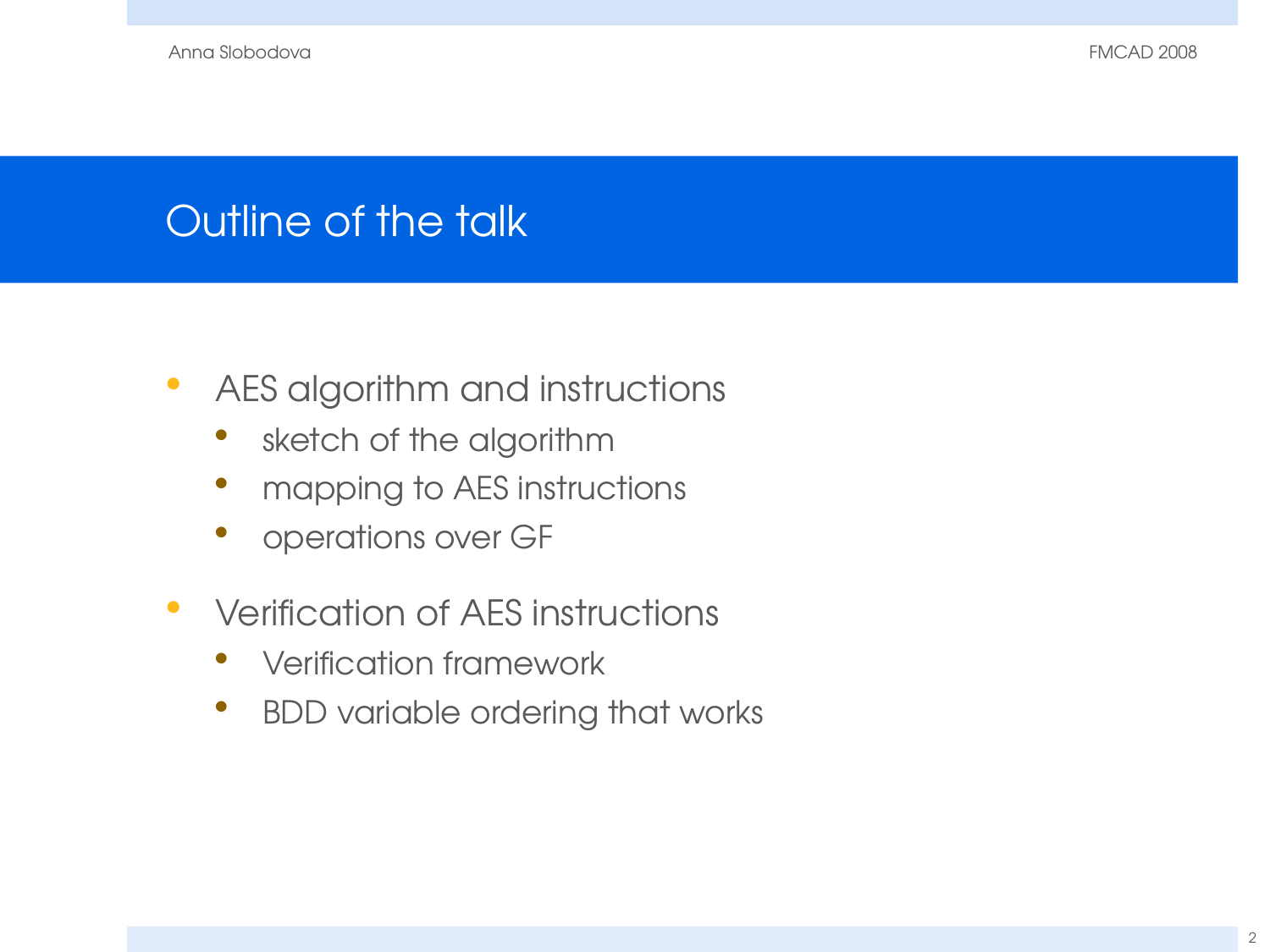

Anna Slobodova
FMCAD 2008
# Outline of the talk
AES algorithm and instructions
sketch of the algorithm
mapping to AES instructions
operations over GF
Verification of AES instructions
Verification framework
BDD variable ordering that works

2